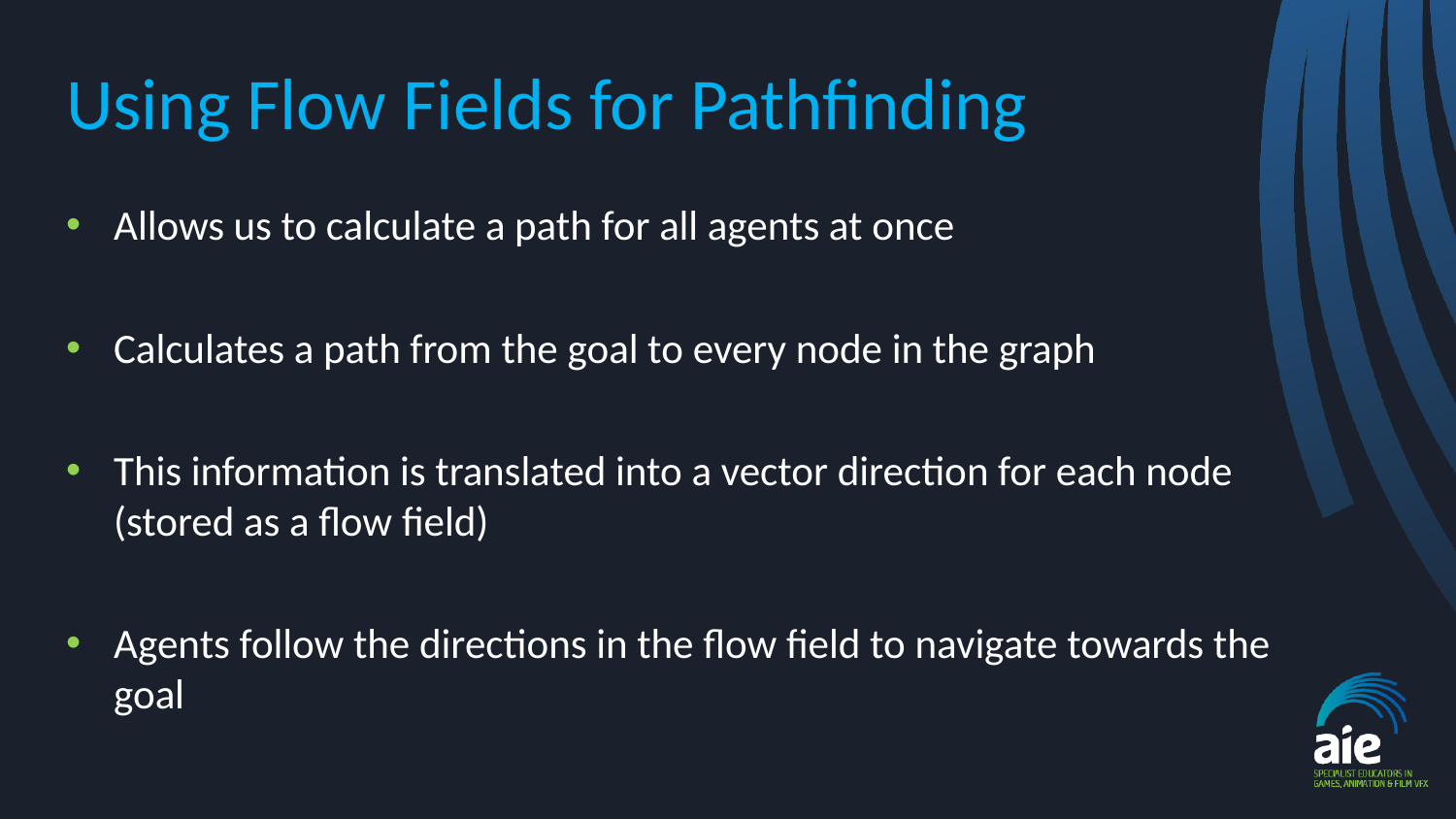

# Using Flow Fields for Pathfinding
Allows us to calculate a path for all agents at once

Calculates a path from the goal to every node in the graph

This information is translated into a vector direction for each node (stored as a flow field)

Agents follow the directions in the flow field to navigate towards the goal